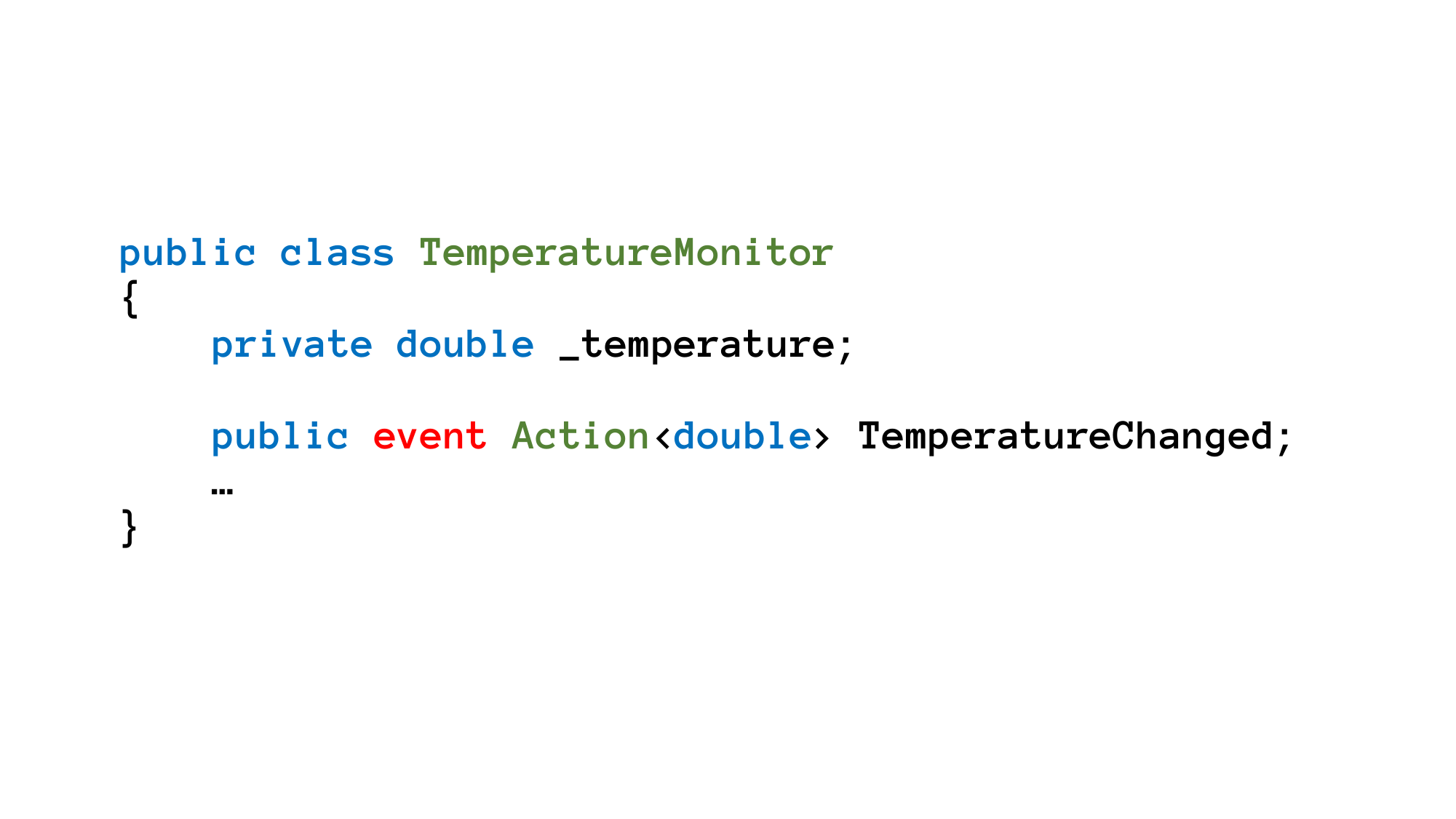

public class TemperatureMonitor
{
    private double _temperature;

    public event Action<double> TemperatureChanged;
    …
}